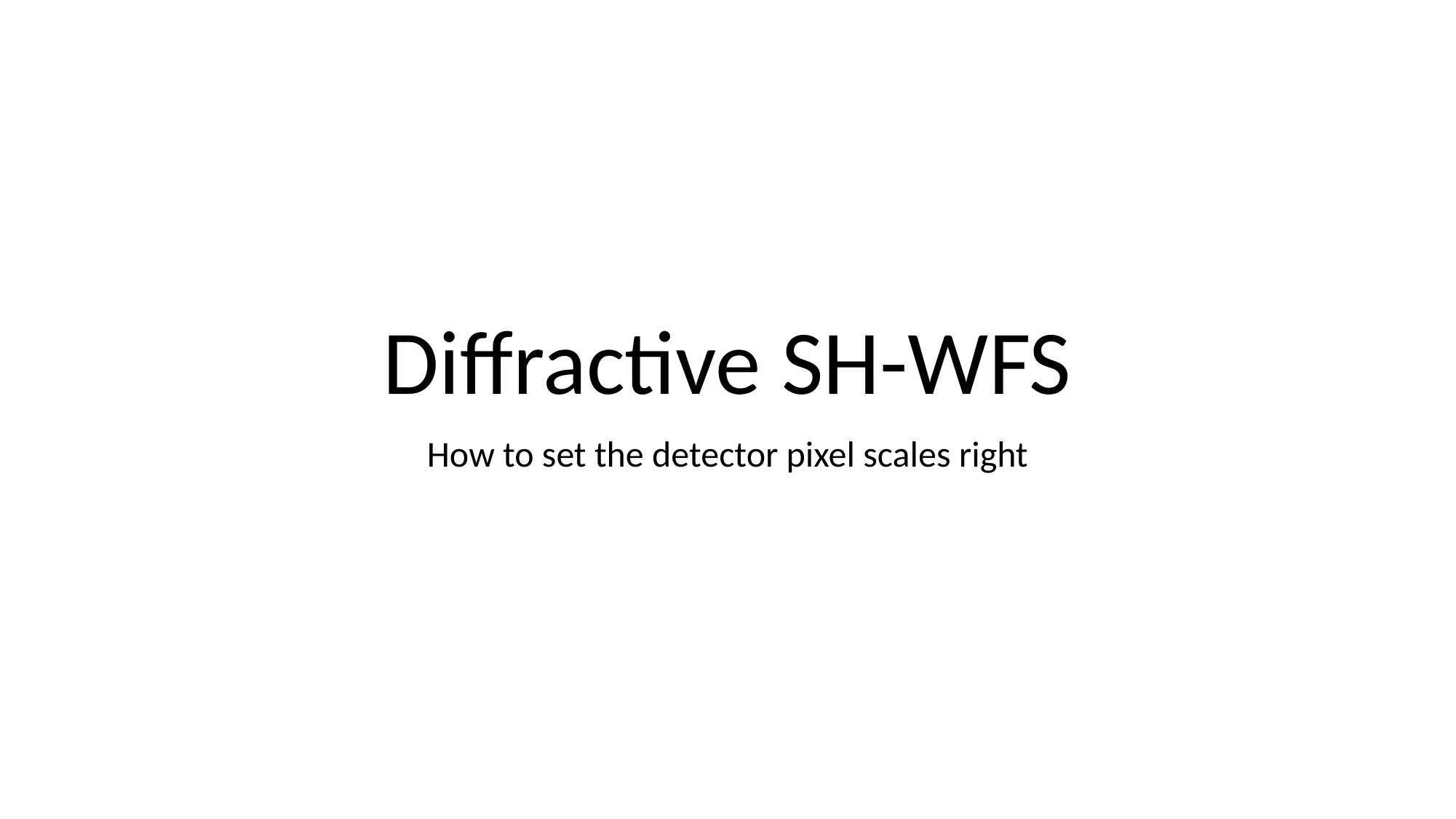

# Diffractive SH-WFS
How to set the detector pixel scales right